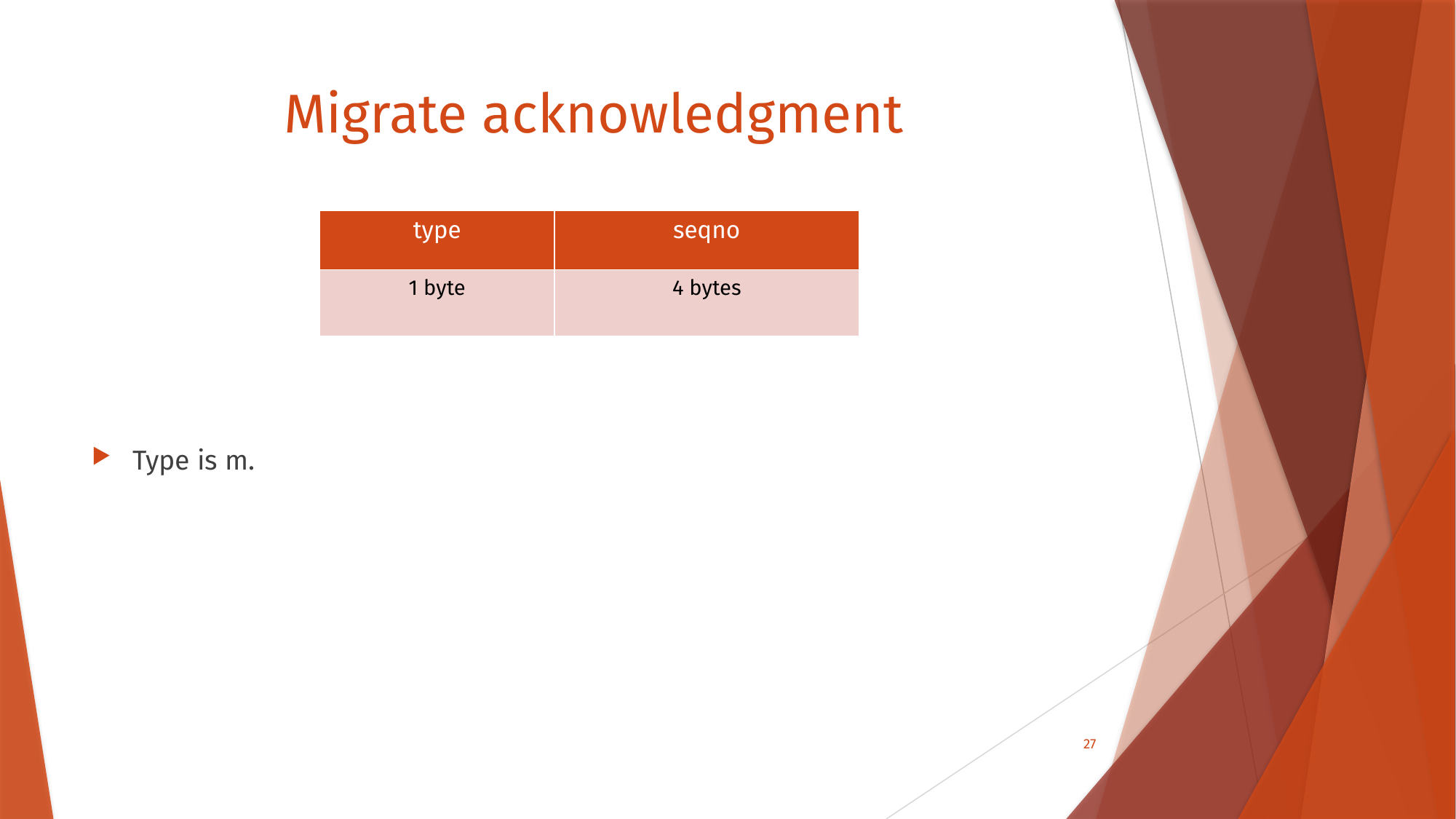

# Migrate acknowledgment
| type | seqno |
| --- | --- |
| 1 byte | 4 bytes |
Type is m.
27